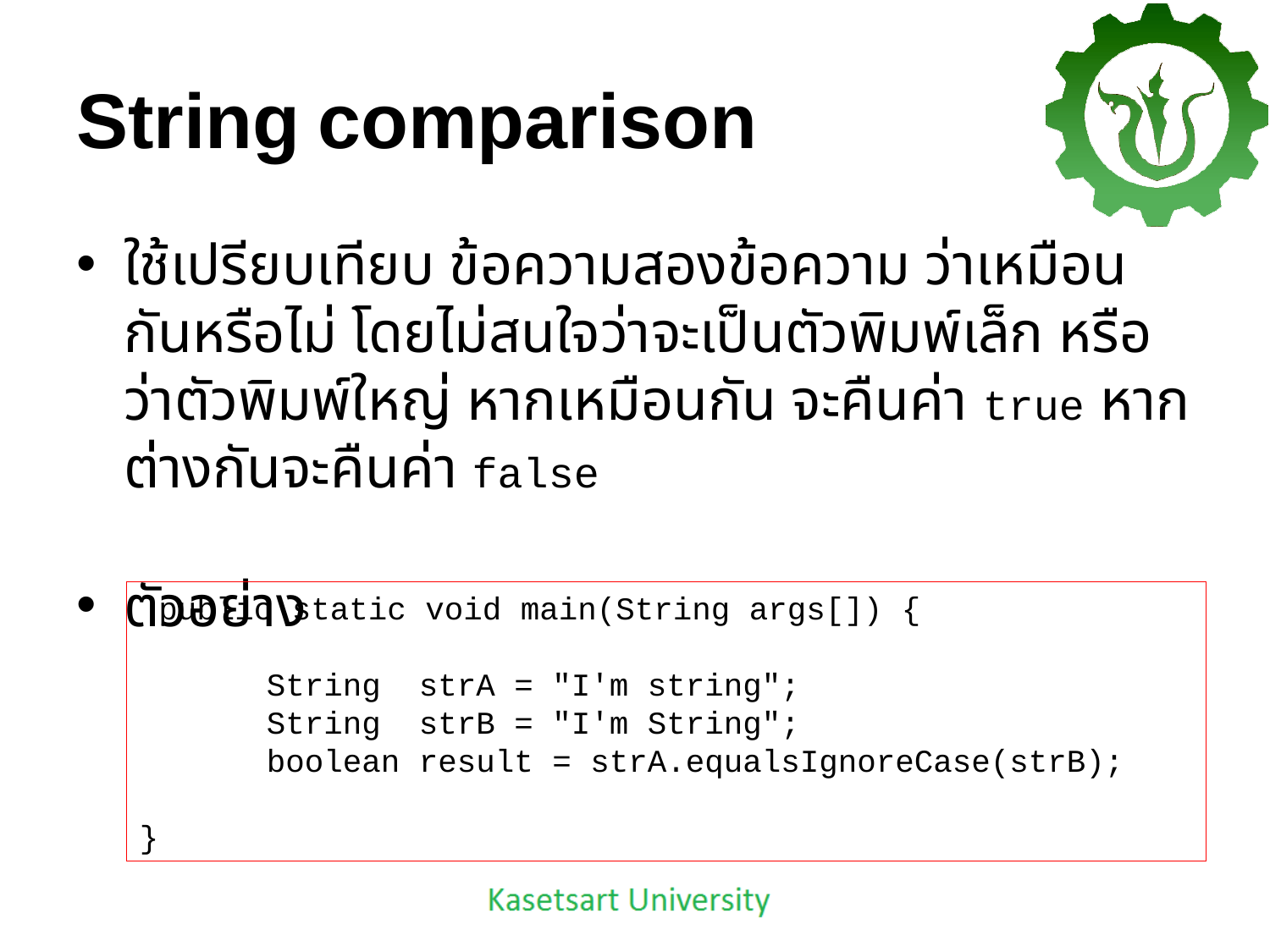

# String comparison
ใช้เปรียบเทียบ ข้อความสองข้อความ ว่าเหมือนกันหรือไม่ โดยไม่สนใจว่าจะเป็นตัวพิมพ์เล็ก หรือว่าตัวพิมพ์ใหญ่ หากเหมือนกัน จะคืนค่า true หากต่างกันจะคืนค่า false

ตัวอย่าง

 public static void main(String args[]) {

	String  strA = "I'm string";
	String  strB = "I'm String";
	boolean result = strA.equalsIgnoreCase(strB);

}